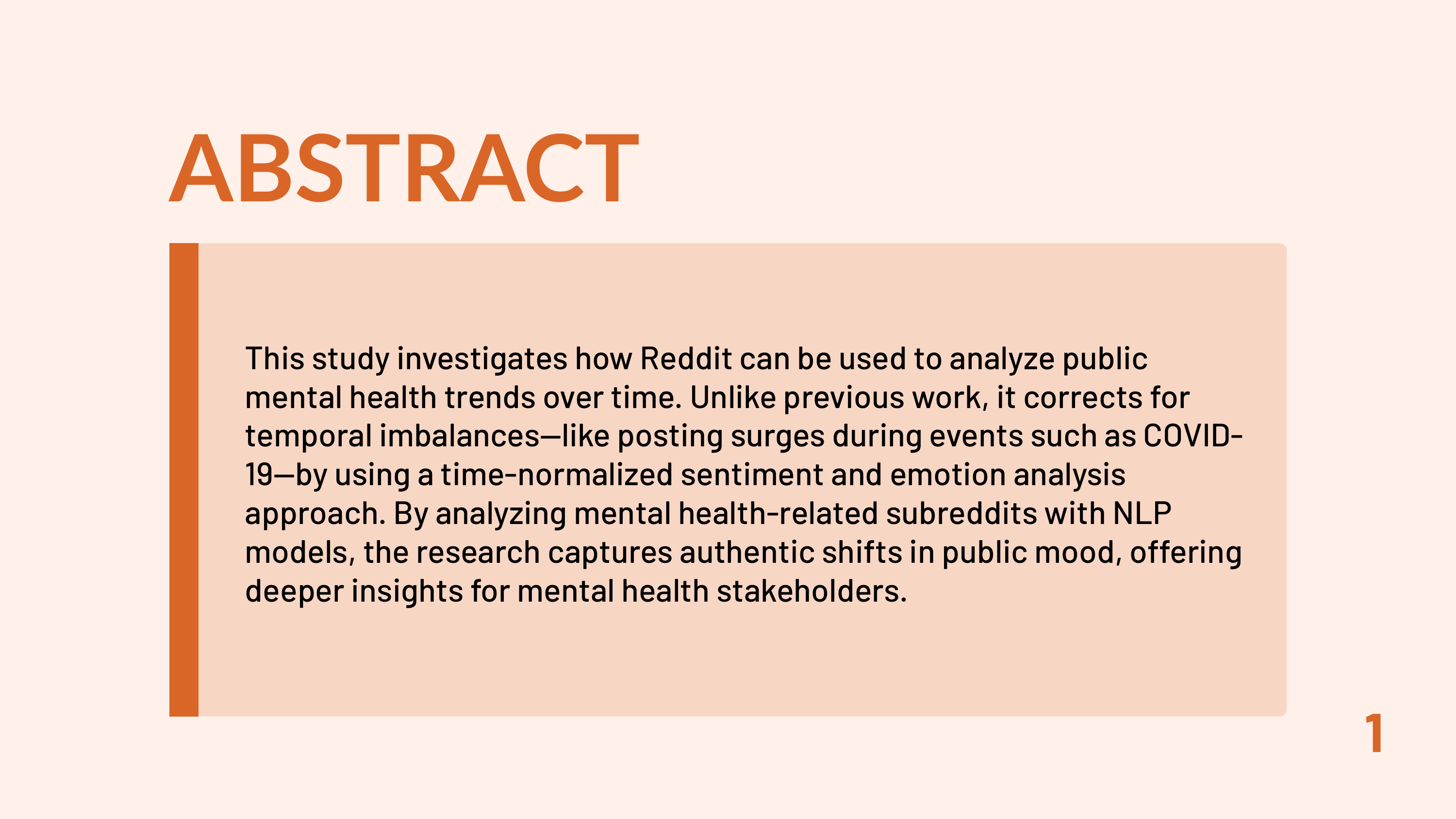

ABSTRACT

This study investigates how Reddit can be used to analyze public mental health trends over time. Unlike previous work, it corrects for temporal imbalances—like posting surges during events such as COVID-19—by using a time-normalized sentiment and emotion analysis approach. By analyzing mental health-related subreddits with NLP models, the research captures authentic shifts in public mood, offering deeper insights for mental health stakeholders.
1